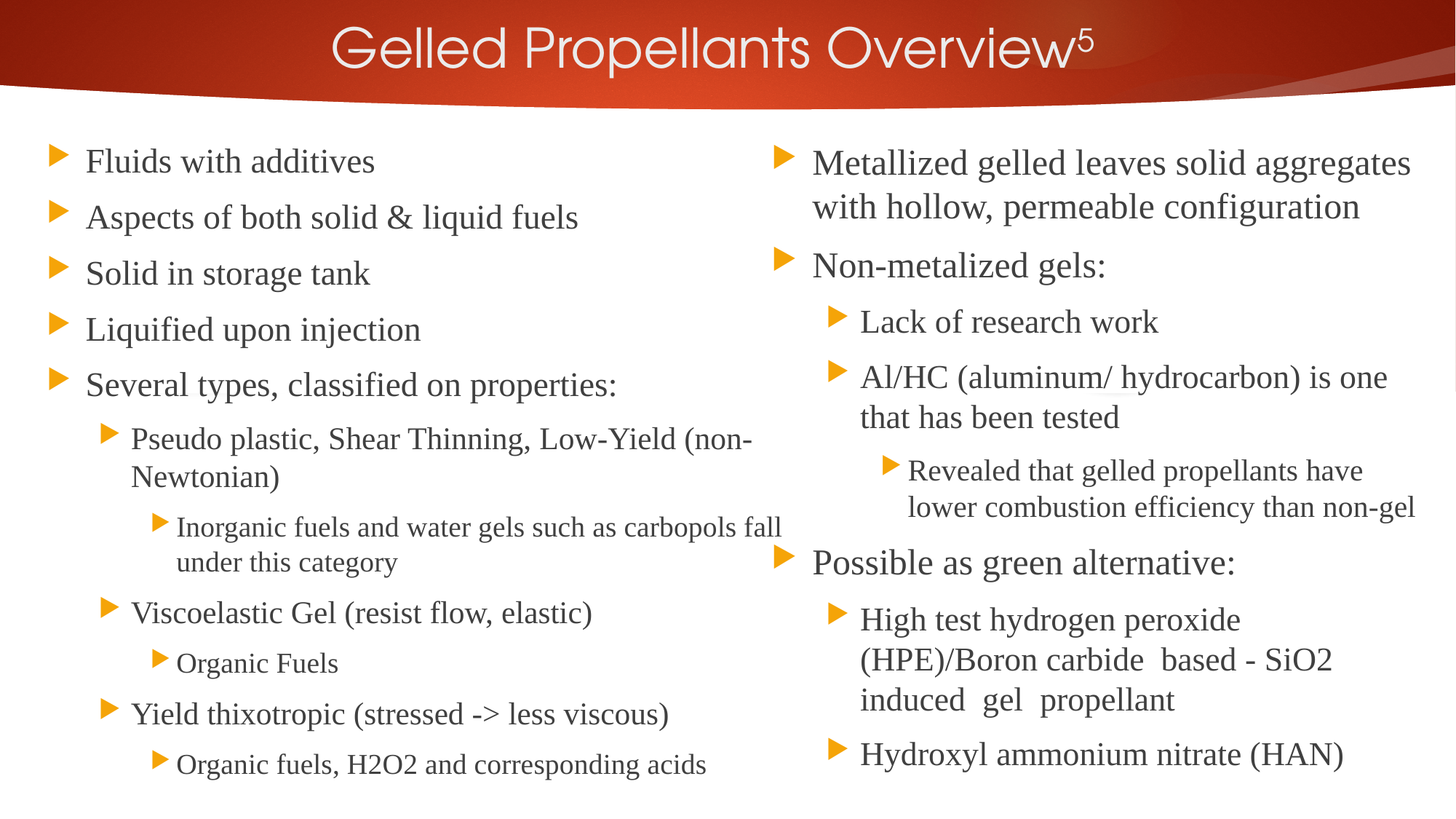

# Gelled Propellants Overview5
Fluids with additives
Aspects of both solid & liquid fuels
Solid in storage tank
Liquified upon injection
Several types, classified on properties:
Pseudo plastic, Shear Thinning, Low-Yield (non-Newtonian)
Inorganic fuels and water gels such as carbopols fall under this category
Viscoelastic Gel (resist flow, elastic)
Organic Fuels
Yield thixotropic (stressed -> less viscous)
Organic fuels, H2O2 and corresponding acids

Metallized gelled leaves solid aggregates with hollow, permeable configuration
Non-metalized gels:
Lack of research work
Al/HC (aluminum/ hydrocarbon) is one that has been tested
Revealed that gelled propellants have lower combustion efficiency than non-gel
Possible as green alternative:
High test hydrogen peroxide (HPE)/Boron carbide  based - SiO2  induced  gel  propellant
Hydroxyl ammonium nitrate (HAN)